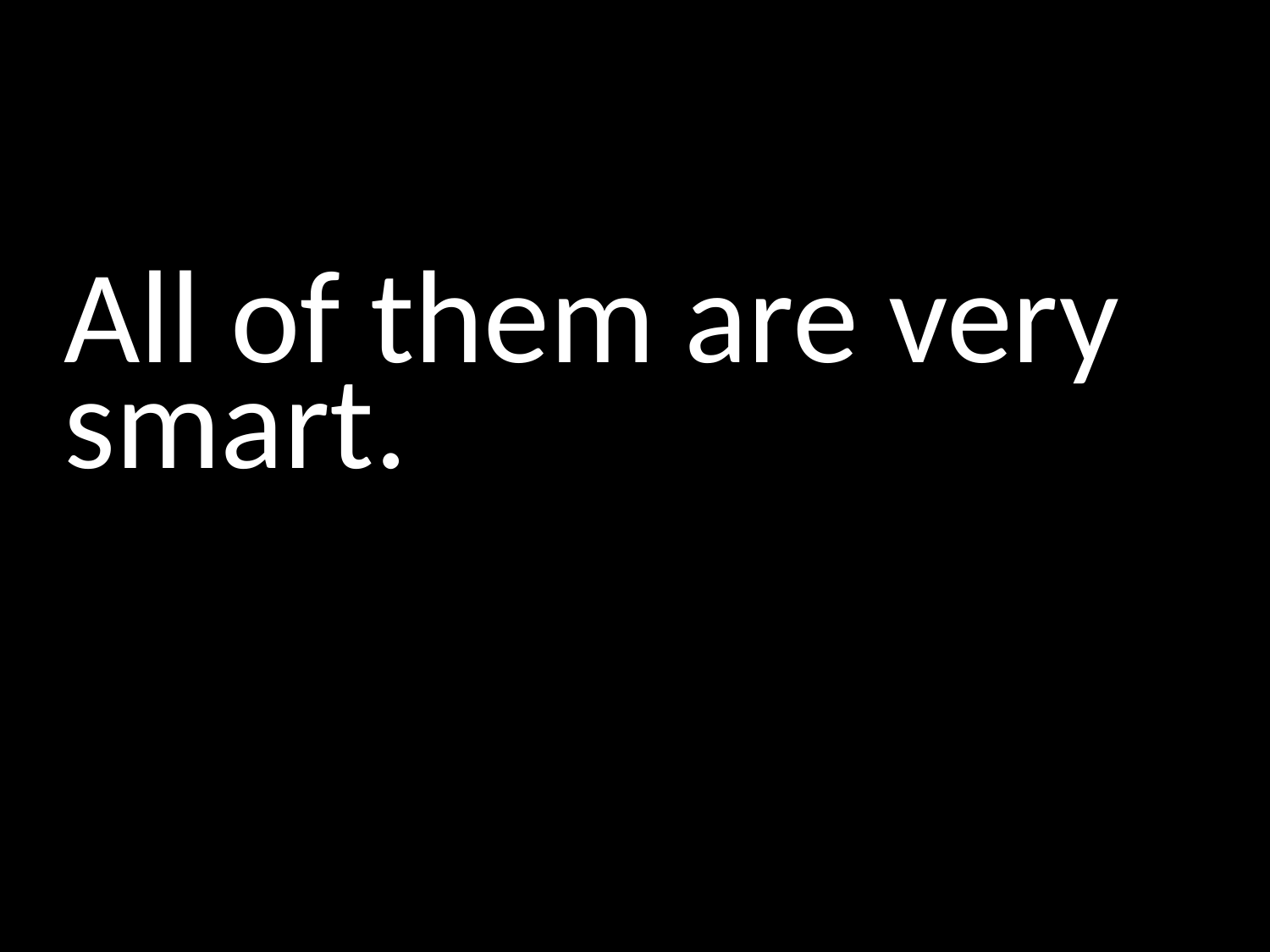

#
All of them are very smart.